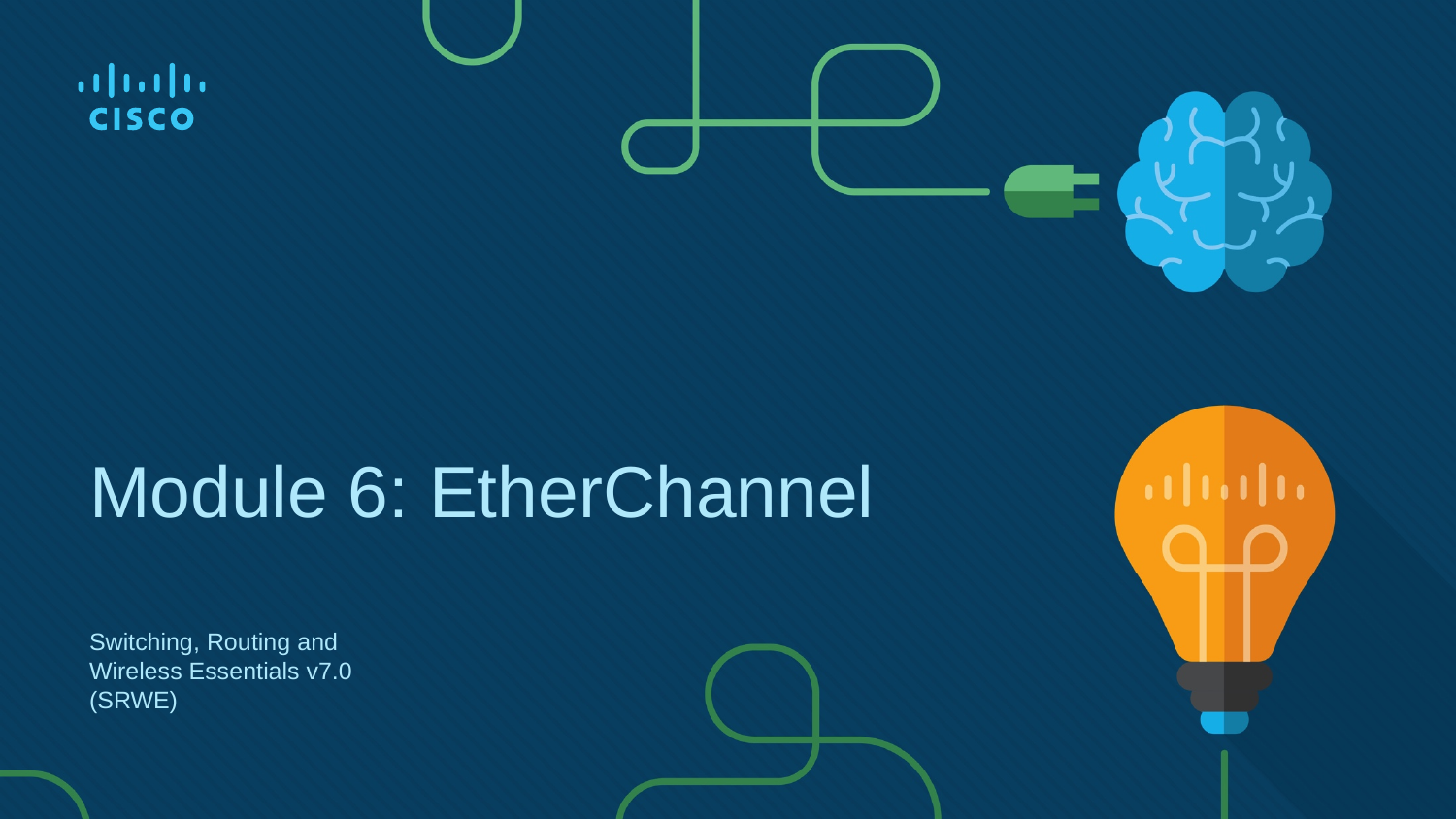

# Module 6: EtherChannel
Switching, Routing and Wireless Essentials v7.0 (SRWE)